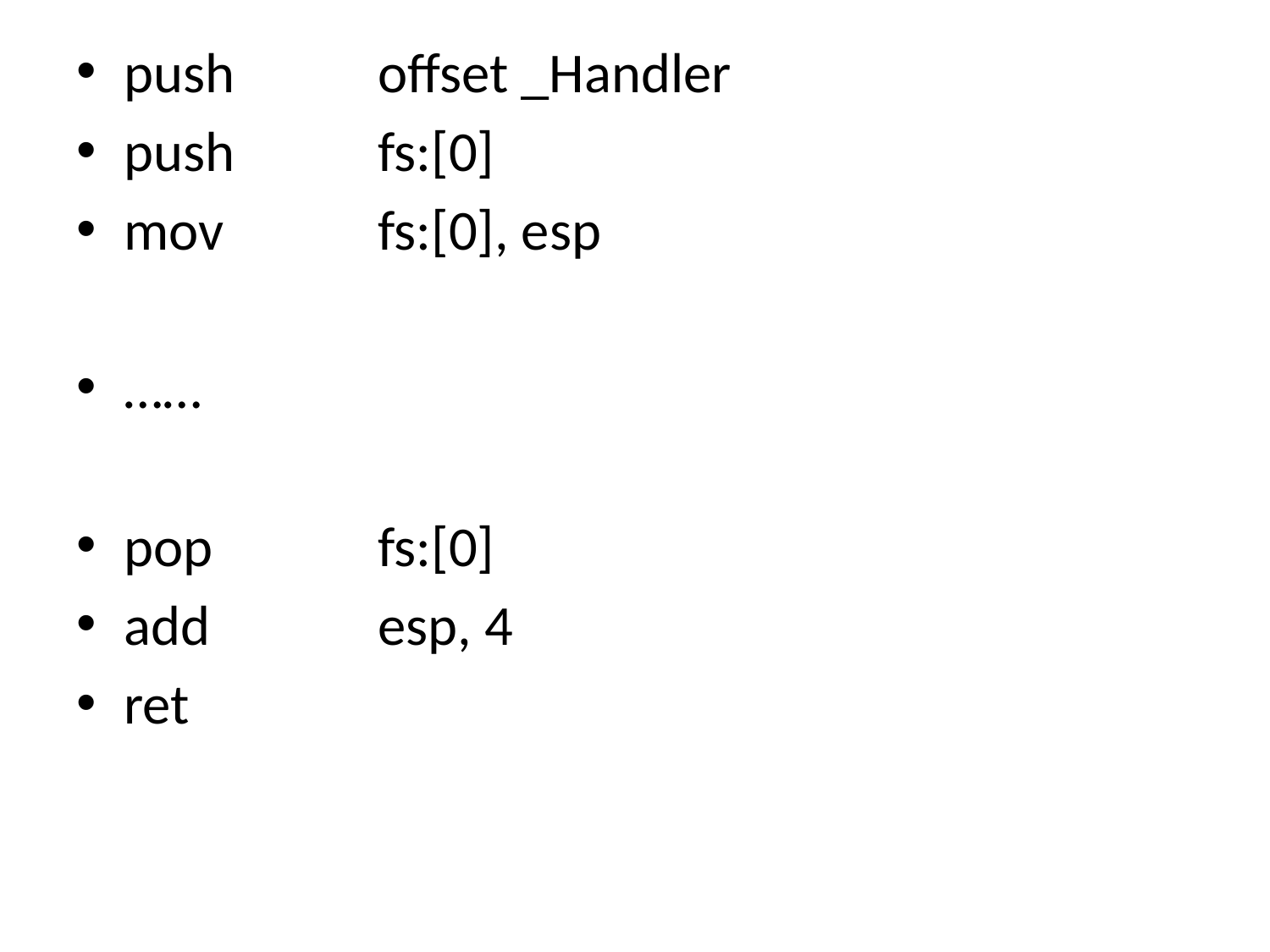

push		offset _Handler
push		fs:[0]
mov		fs:[0], esp

……

pop		fs:[0]
add		esp, 4
ret